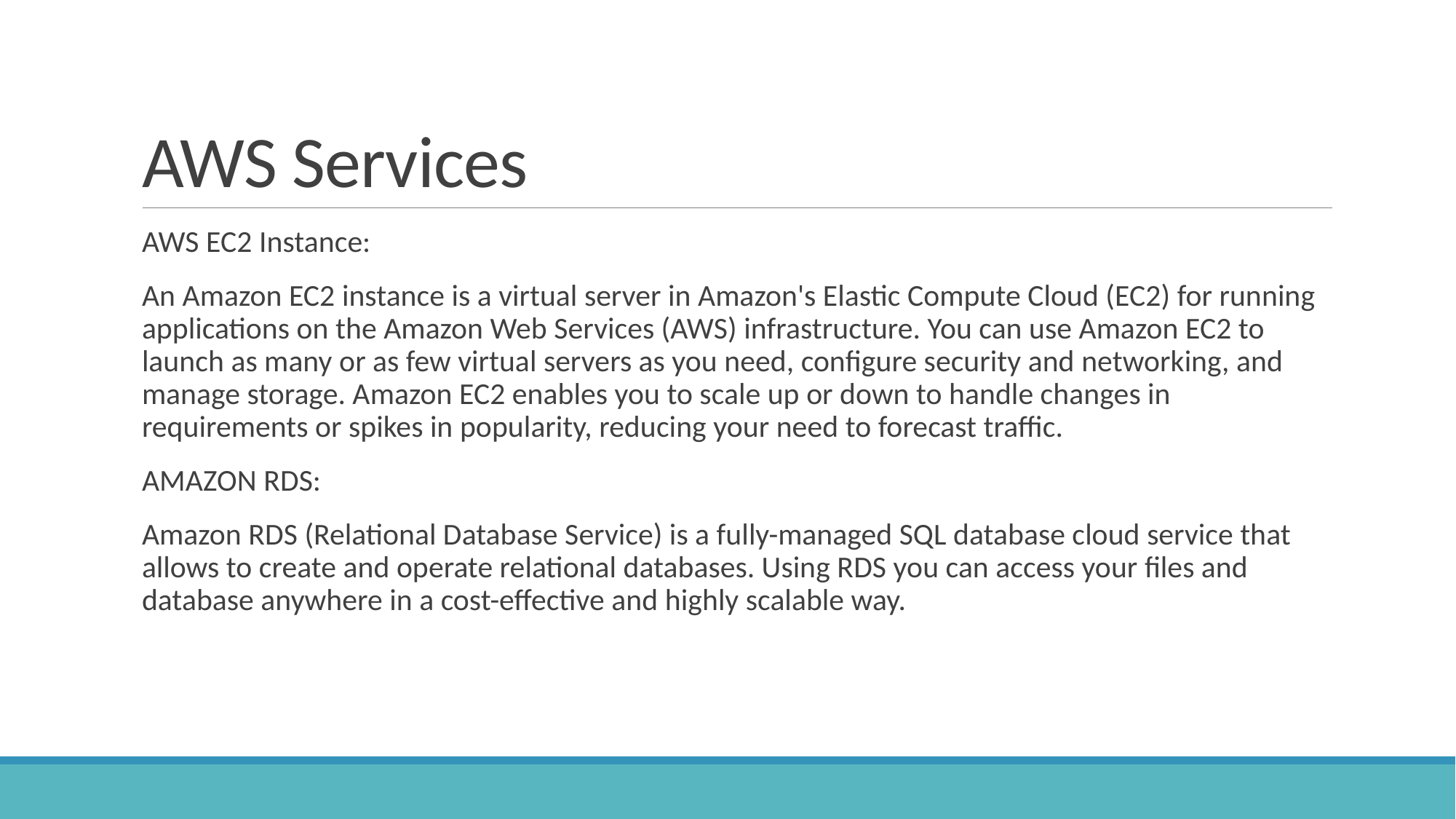

# AWS Services
AWS EC2 Instance:
An Amazon EC2 instance is a virtual server in Amazon's Elastic Compute Cloud (EC2) for running applications on the Amazon Web Services (AWS) infrastructure. You can use Amazon EC2 to launch as many or as few virtual servers as you need, configure security and networking, and manage storage. Amazon EC2 enables you to scale up or down to handle changes in requirements or spikes in popularity, reducing your need to forecast traffic.
AMAZON RDS:
Amazon RDS (Relational Database Service) is a fully-managed SQL database cloud service that allows to create and operate relational databases. Using RDS you can access your files and database anywhere in a cost-effective and highly scalable way.